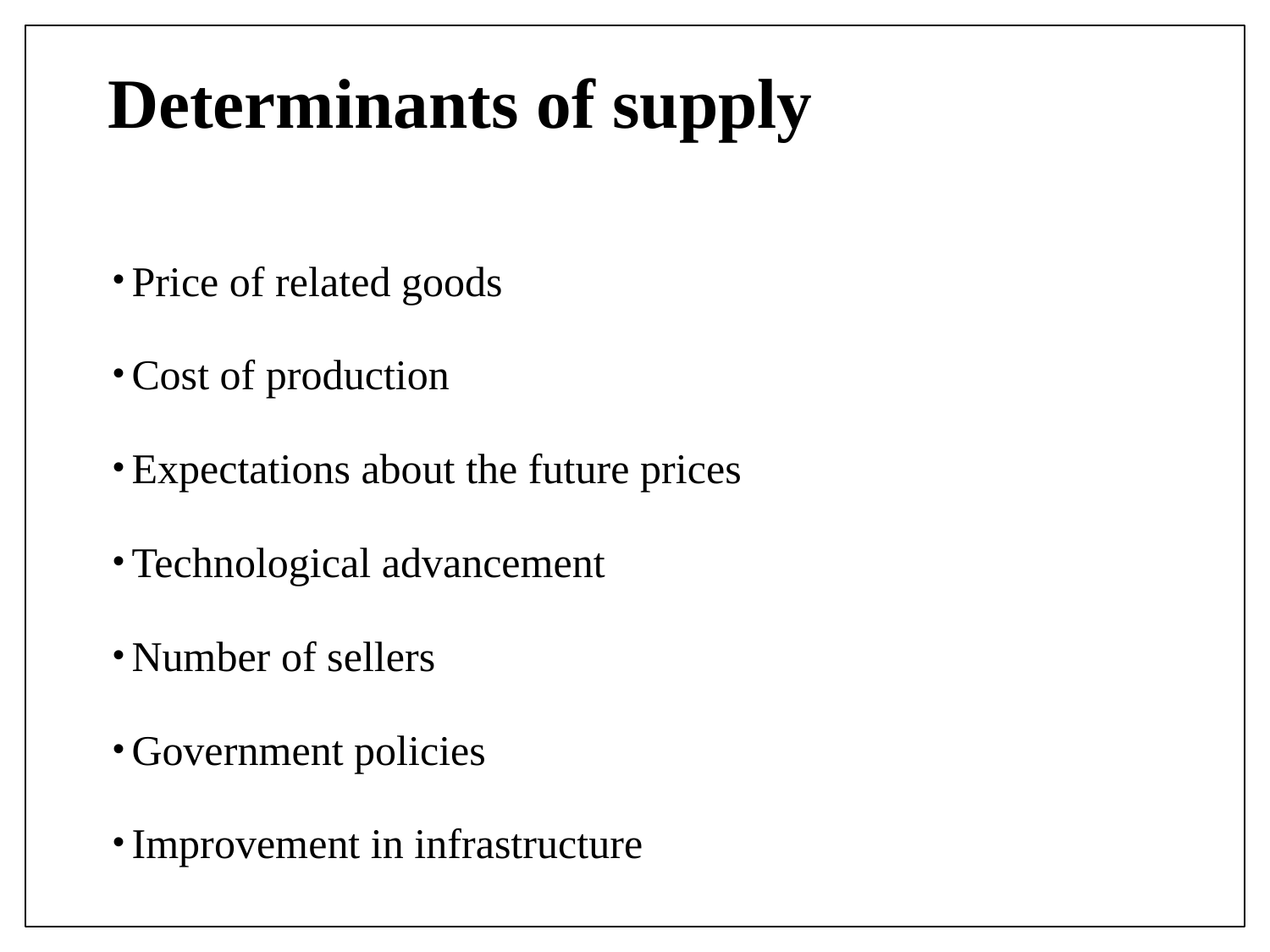

# Determinants of supply
Price of related goods
Cost of production
Expectations about the future prices
Technological advancement
Number of sellers
Government policies
Improvement in infrastructure